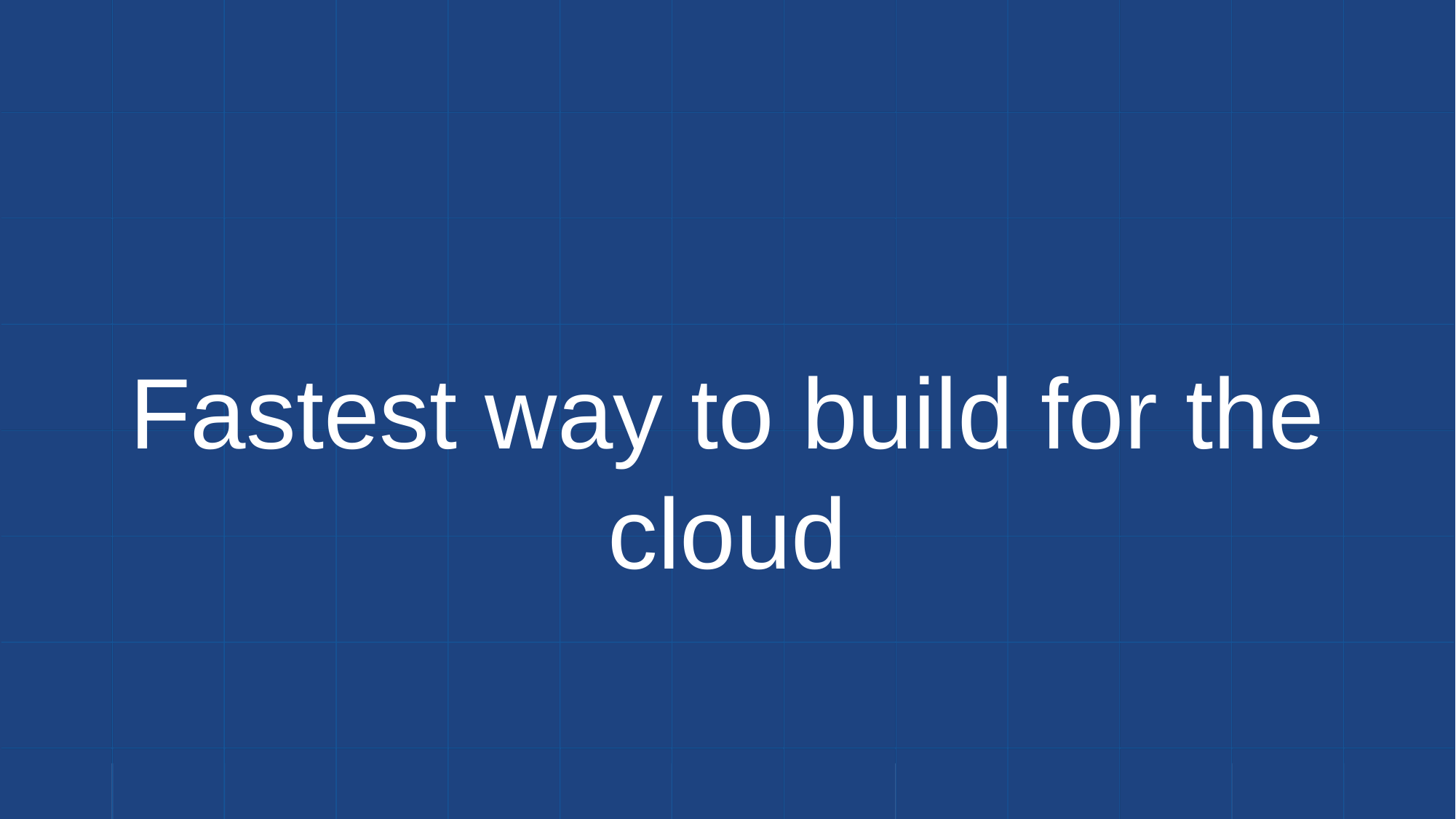

Fastest way to build for the cloud